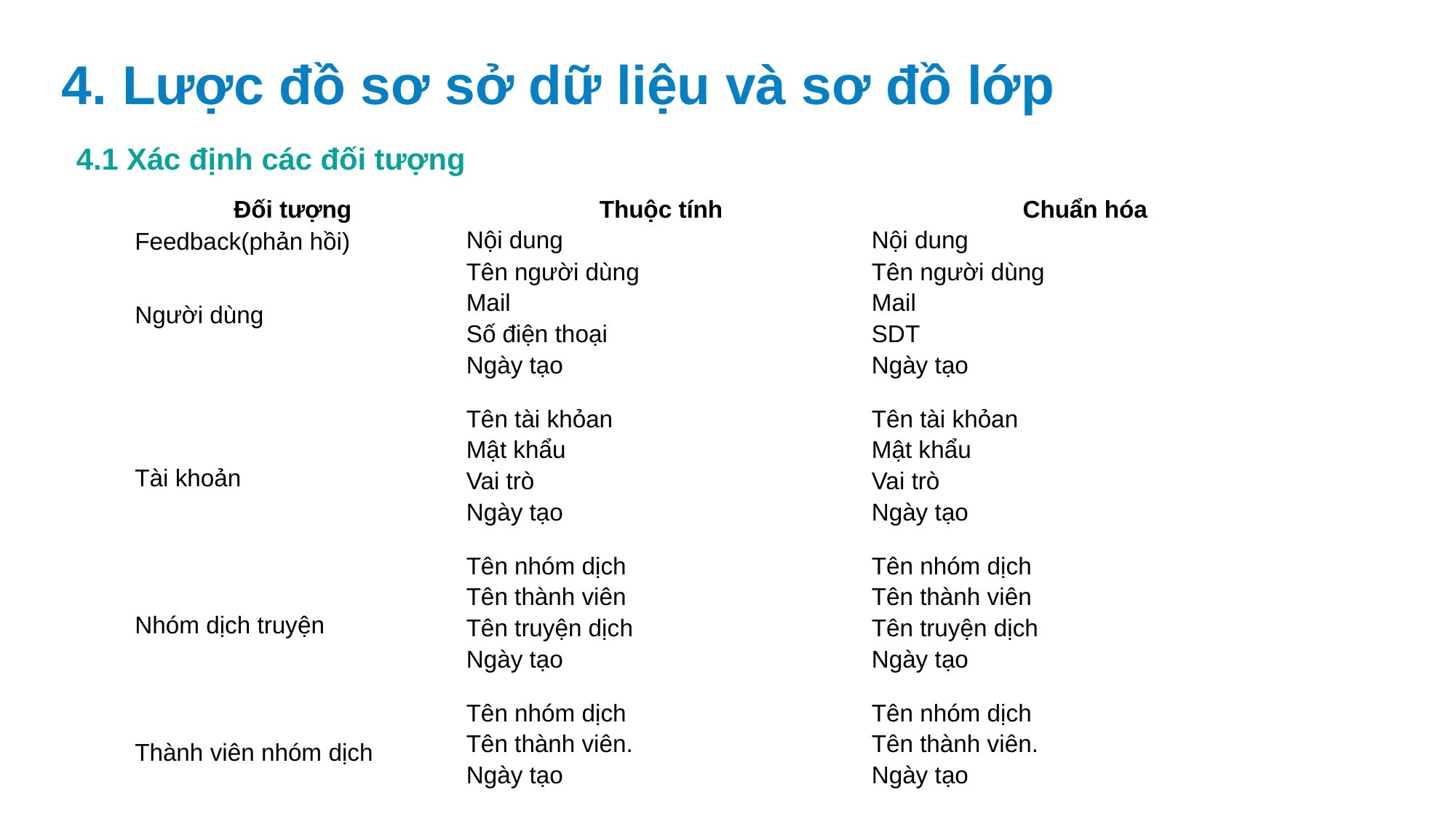

4. Lược đồ sơ sở dữ liệu và sơ đồ lớp
4.1 Xác định các đối tượng
| Đối tượng | Thuộc tính | Chuẩn hóa |
| --- | --- | --- |
| Feedback(phản hồi) | Nội dung | Nội dung |
| Người dùng | Tên người dùng Mail Số điện thoại Ngày tạo | Tên người dùng Mail SDT Ngày tạo |
| Tài khoản | Tên tài khỏan Mật khẩu Vai trò Ngày tạo | Tên tài khỏan Mật khẩu Vai trò Ngày tạo |
| Nhóm dịch truyện | Tên nhóm dịch Tên thành viên Tên truyện dịch Ngày tạo | Tên nhóm dịch Tên thành viên Tên truyện dịch Ngày tạo |
| Thành viên nhóm dịch | Tên nhóm dịch Tên thành viên. Ngày tạo | Tên nhóm dịch Tên thành viên. Ngày tạo |